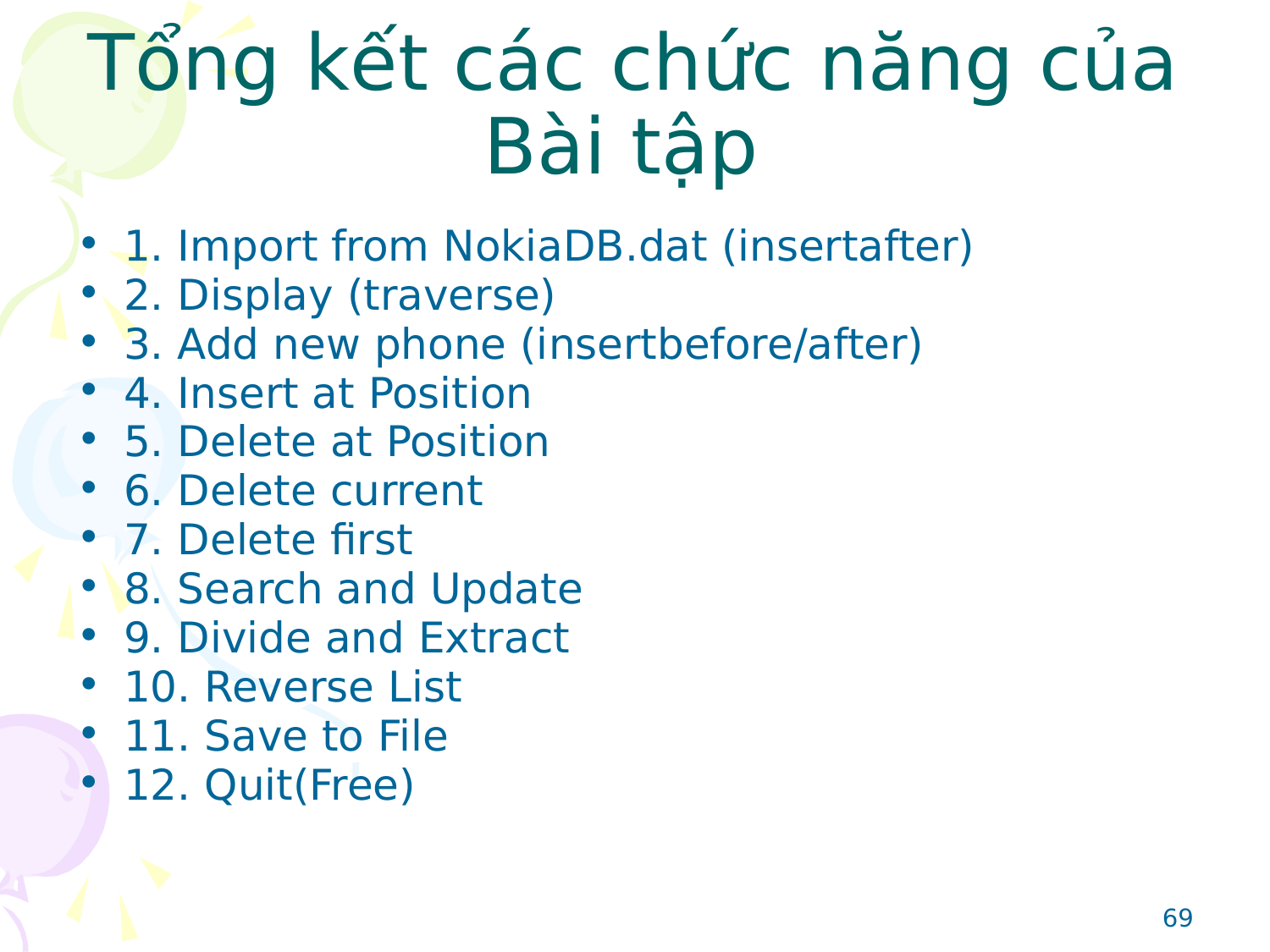

# Tổng kết các chức năng của Bài tập
1. Import from NokiaDB.dat (insertafter)
2. Display (traverse)
3. Add new phone (insertbefore/after)
4. Insert at Position
5. Delete at Position
6. Delete current
7. Delete first
8. Search and Update
9. Divide and Extract
10. Reverse List
11. Save to File
12. Quit(Free)
69